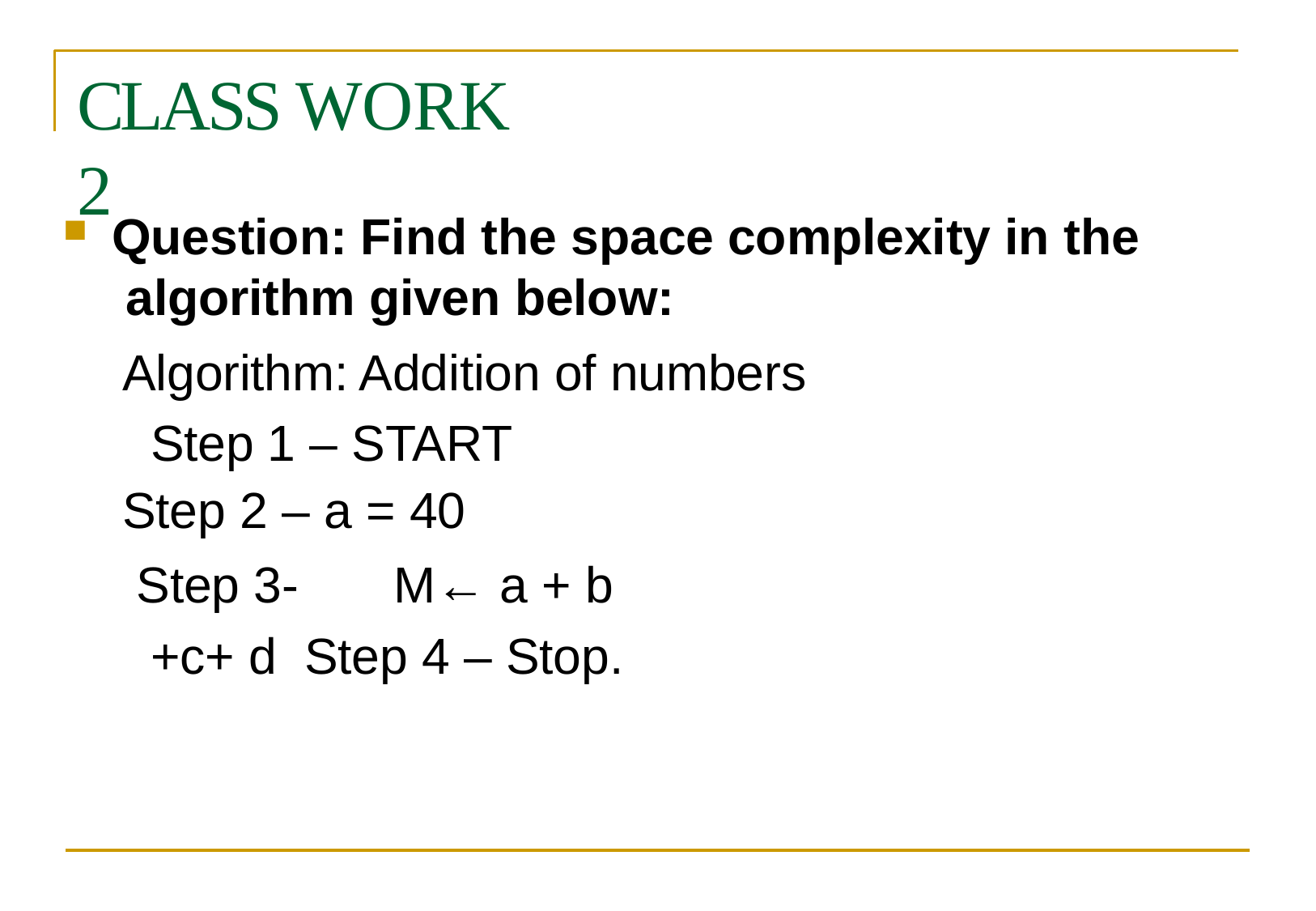

# CLASS WORK 2
Question: Find the space complexity in the  algorithm given below:
Algorithm: Addition of numbers  Step 1 – START
Step 2 – a = 40
Step 3-	M← a + b +c+ d  Step 4 – Stop.